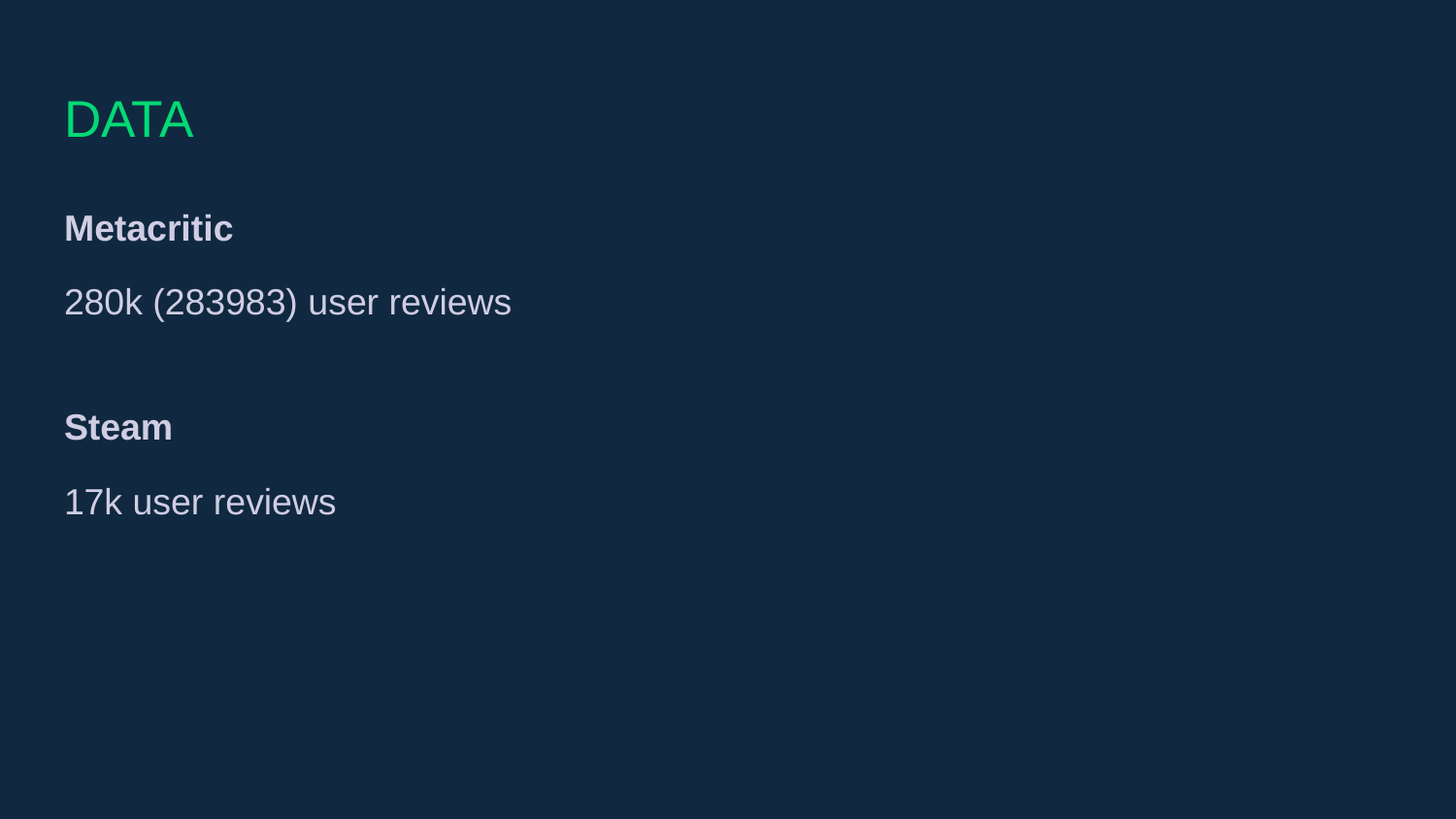

# DATA
Metacritic
280k (283983) user reviews

Steam
17k user reviews